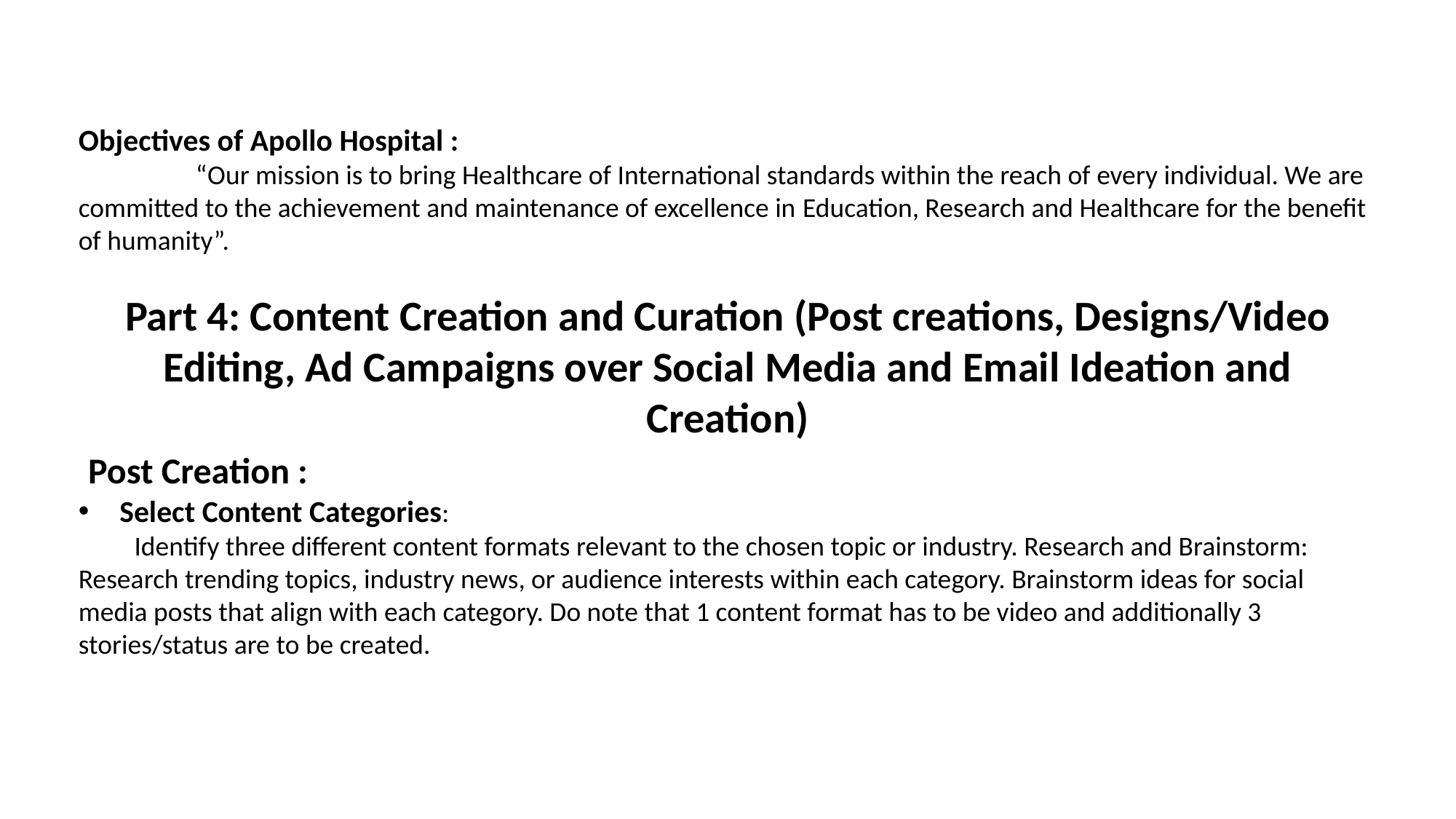

Objectives of Apollo Hospital :
                   “Our mission is to bring Healthcare of International standards within the reach of every individual. We are committed to the achievement and maintenance of excellence in Education, Research and Healthcare for the benefit of humanity”.

Part 4: Content Creation and Curation (Post creations, Designs/Video Editing, Ad Campaigns over Social Media and Email Ideation and Creation)
 Post Creation :
Select Content Categories:
         Identify three different content formats relevant to the chosen topic or industry. Research and Brainstorm: Research trending topics, industry news, or audience interests within each category. Brainstorm ideas for social media posts that align with each category. Do note that 1 content format has to be video and additionally 3 stories/status are to be created.